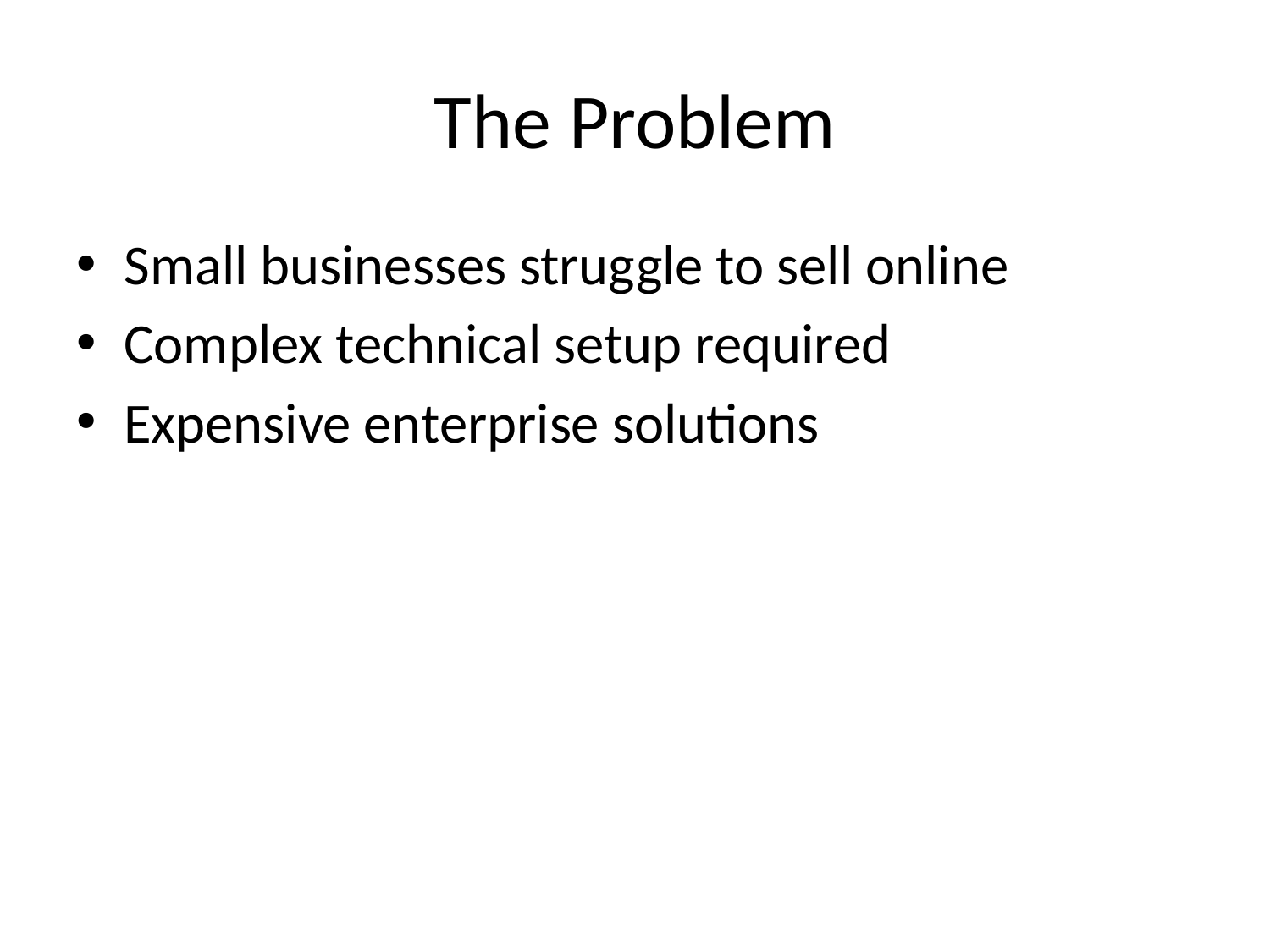

# The Problem
Small businesses struggle to sell online
Complex technical setup required
Expensive enterprise solutions